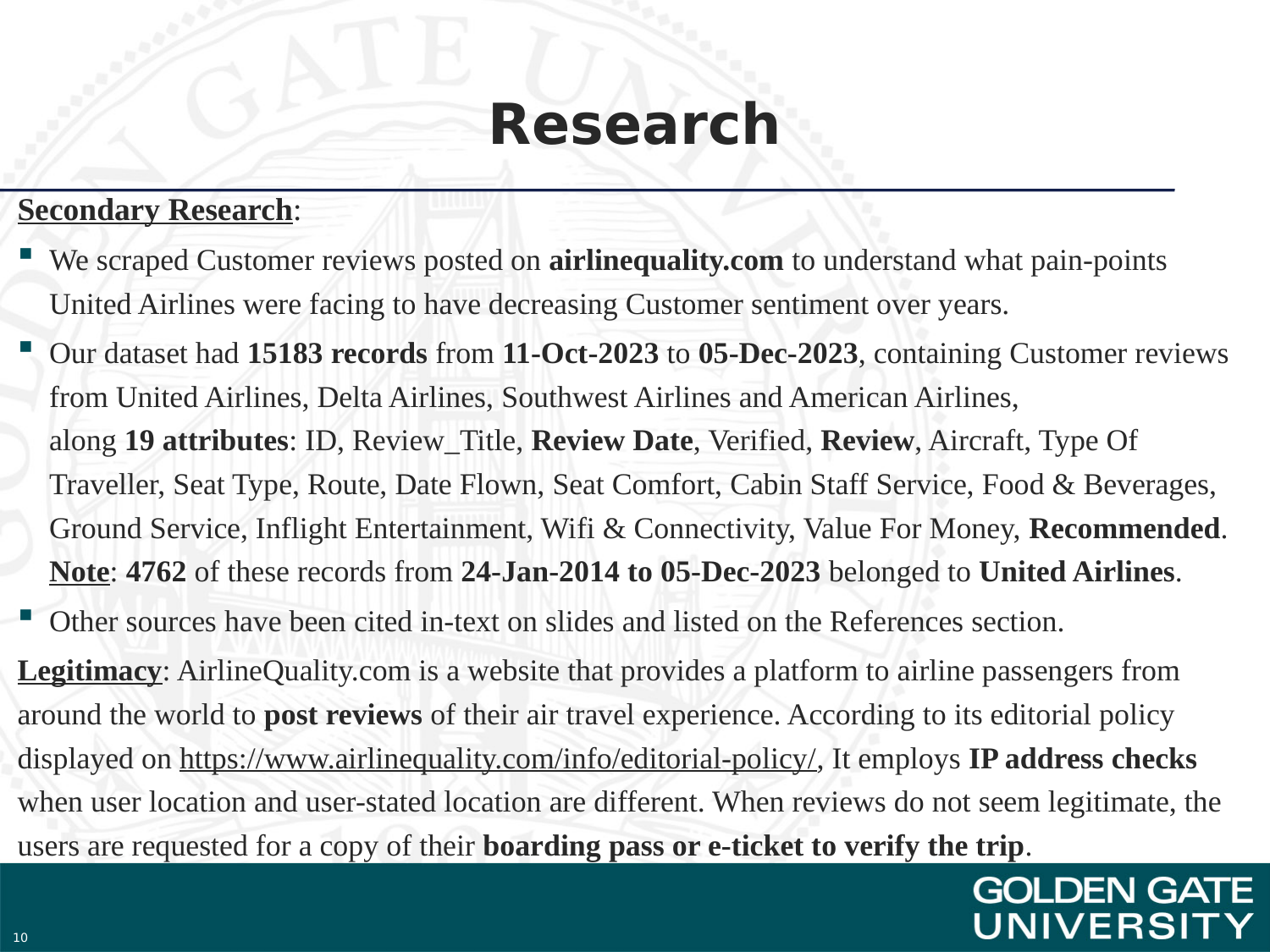

# Research
Secondary Research:
We scraped Customer reviews posted on airlinequality.com to understand what pain-points United Airlines were facing to have decreasing Customer sentiment over years.
Our dataset had 15183 records from 11-Oct-2023 to 05-Dec-2023, containing Customer reviews from United Airlines, Delta Airlines, Southwest Airlines and American Airlines,
along 19 attributes: ID, Review_Title, Review Date, Verified, Review, Aircraft, Type Of Traveller, Seat Type, Route, Date Flown, Seat Comfort, Cabin Staff Service, Food & Beverages, Ground Service, Inflight Entertainment, Wifi & Connectivity, Value For Money, Recommended.
Note: 4762 of these records from 24-Jan-2014 to 05-Dec-2023 belonged to United Airlines.
Other sources have been cited in-text on slides and listed on the References section.
Legitimacy: AirlineQuality.com is a website that provides a platform to airline passengers from around the world to post reviews of their air travel experience. According to its editorial policy displayed on https://www.airlinequality.com/info/editorial-policy/, It employs IP address checks when user location and user-stated location are different. When reviews do not seem legitimate, the users are requested for a copy of their boarding pass or e-ticket to verify the trip.
10